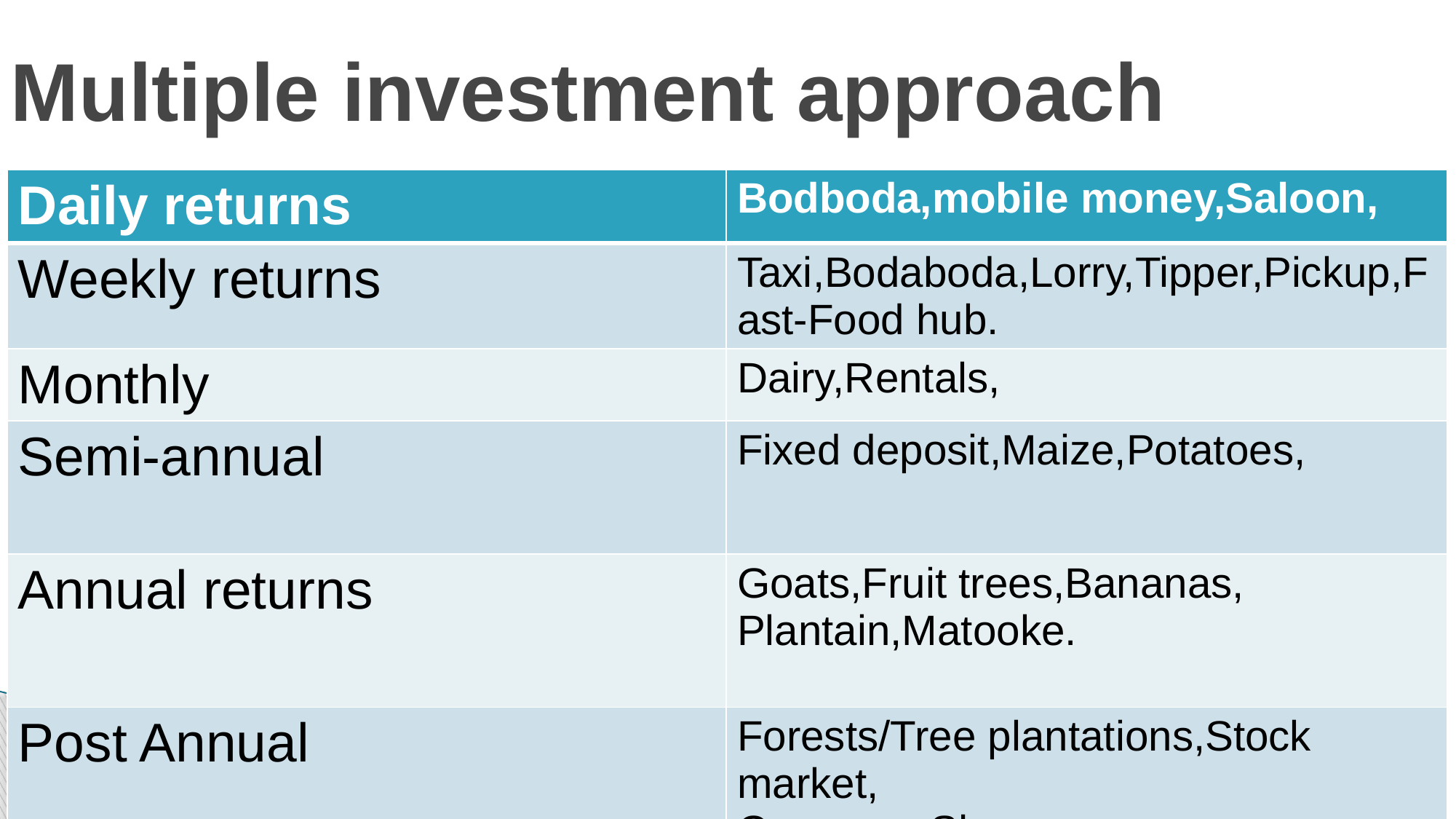

# Multiple investment approach
| Daily returns | Bodboda,mobile money,Saloon, |
| --- | --- |
| Weekly returns | Taxi,Bodaboda,Lorry,Tipper,Pickup,Fast-Food hub. |
| Monthly | Dairy,Rentals, |
| Semi-annual | Fixed deposit,Maize,Potatoes, |
| Annual returns | Goats,Fruit trees,Bananas, Plantain,Matooke. |
| Post Annual | Forests/Tree plantations,Stock market, Company Shares. |